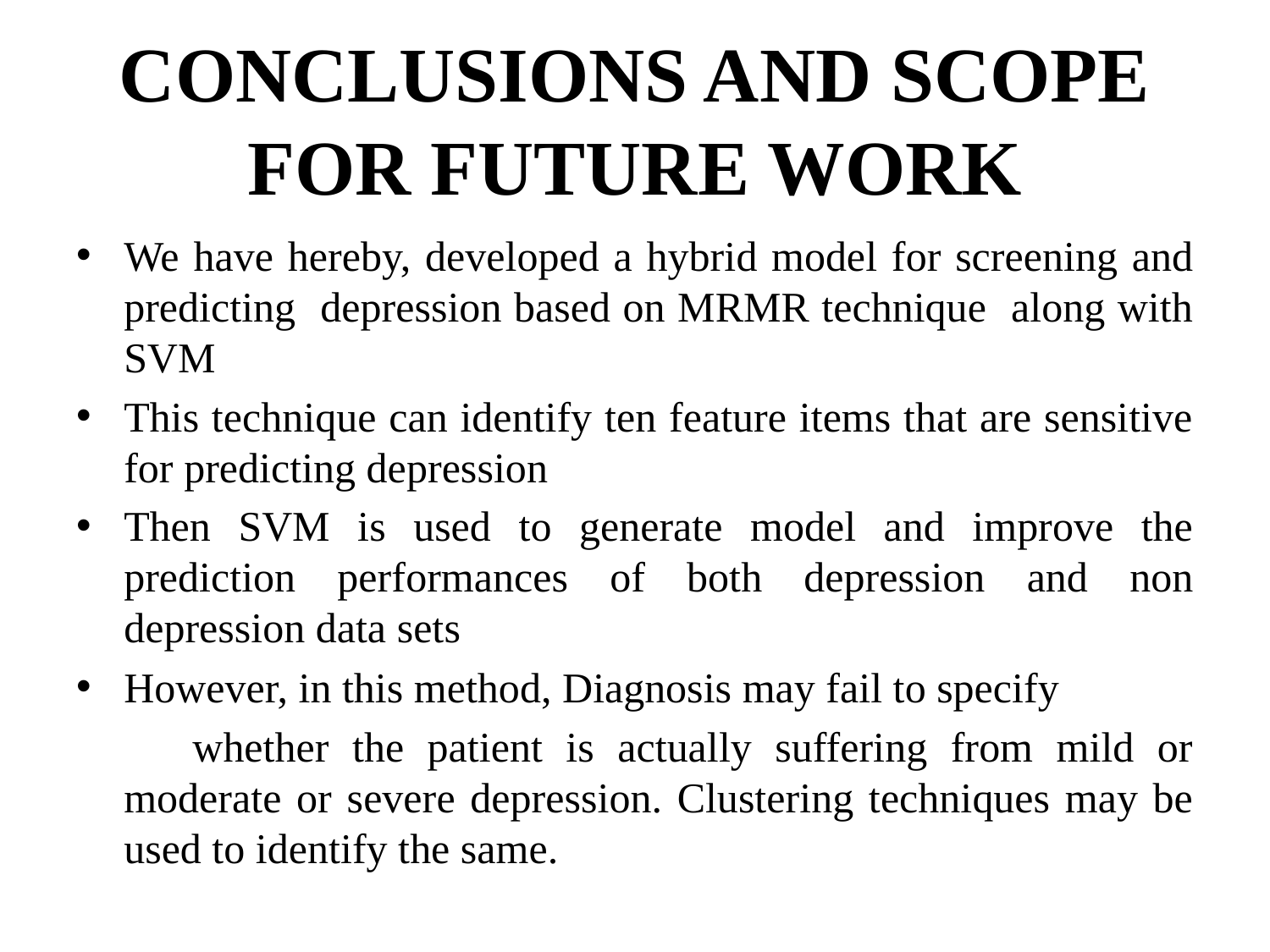

# CONCLUSIONS AND SCOPE FOR FUTURE WORK
We have hereby, developed a hybrid model for screening and predicting  depression based on MRMR technique  along with SVM
This technique can identify ten feature items that are sensitive for predicting depression
Then SVM is used to generate model and improve the prediction performances of both depression and non depression data sets
However, in this method, Diagnosis may fail to specify
     whether the patient is actually suffering from mild or moderate or severe depression. Clustering techniques may be used to identify the same.